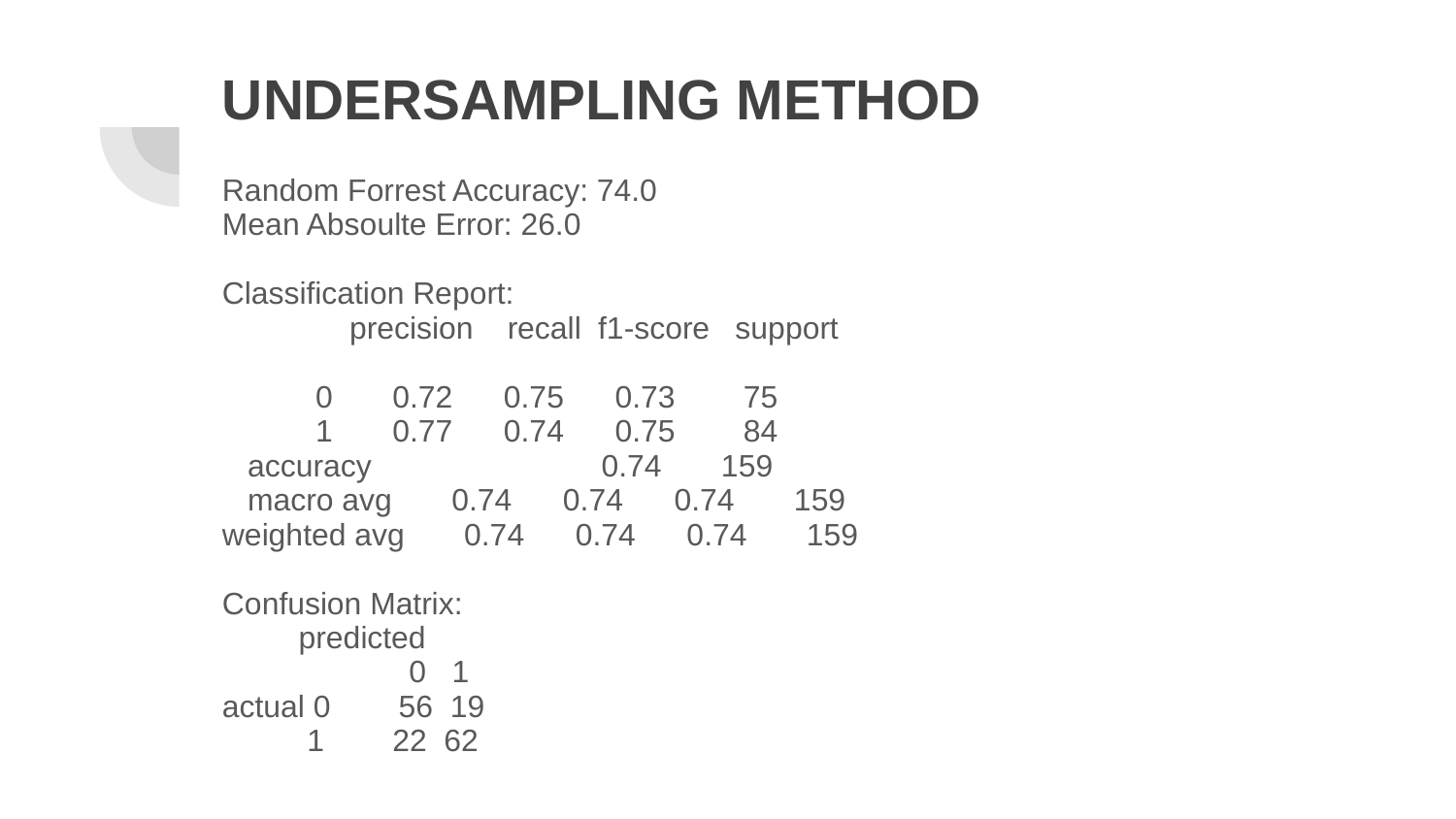

# UNDERSAMPLING METHOD
Random Forrest Accuracy: 74.0
Mean Absoulte Error: 26.0

Classification Report:
               precision    recall  f1-score   support

           0       0.72      0.75      0.73        75
           1       0.77      0.74      0.75        84
   accuracy                           0.74       159
   macro avg       0.74      0.74      0.74       159
weighted avg       0.74      0.74      0.74       159

Confusion Matrix:
         predicted
                      0   1
actual 0        56  19
          1        22  62